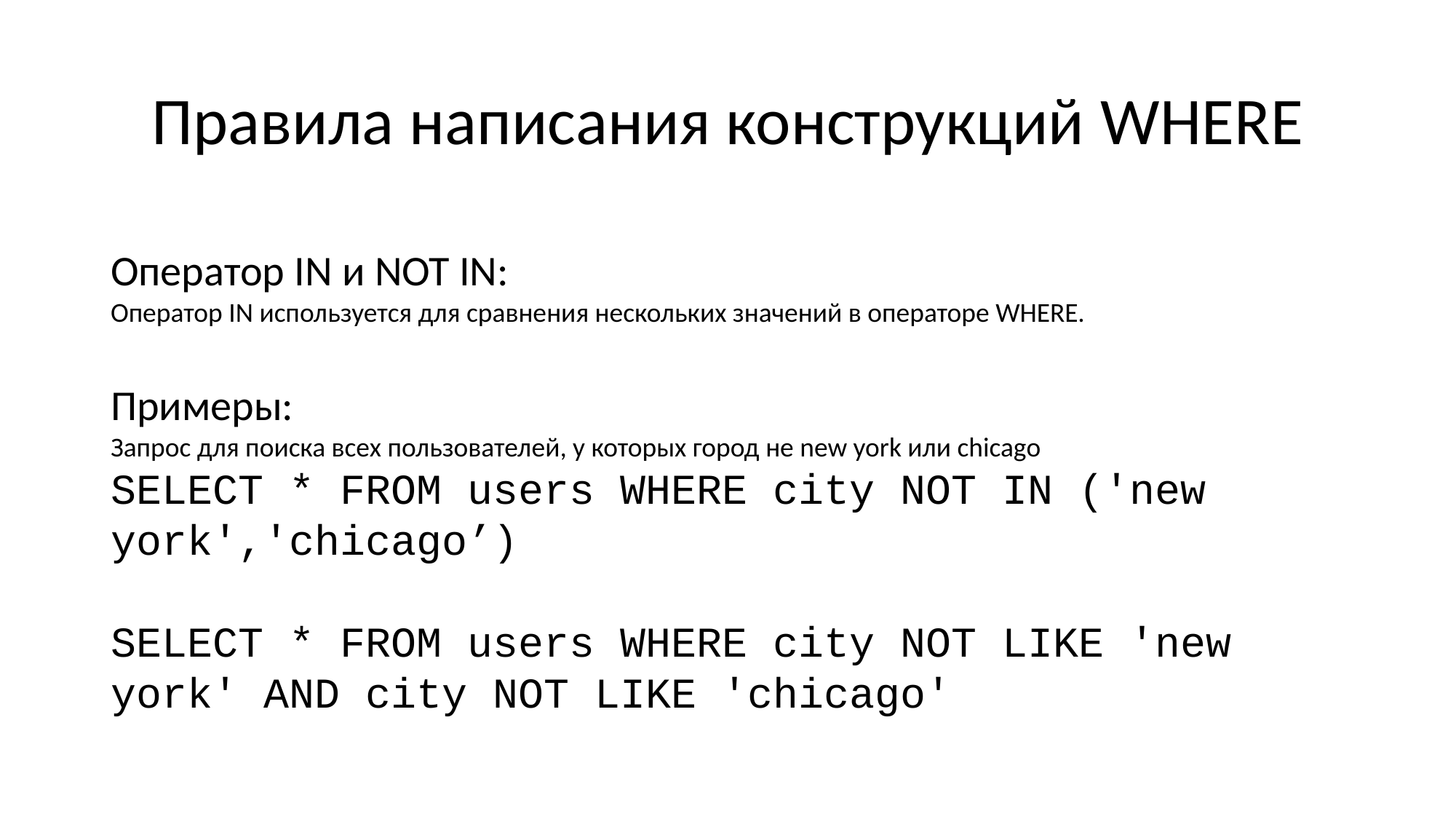

# Правила написания конструкций WHERE
Оператор IN и NOT IN:
Оператор IN используется для сравнения нескольких значений в операторе WHERE.

Примеры:
Запрос для поиска всех пользователей, у которых город не new york или chicago
SELECT * FROM users WHERE city NOT IN ('new york','chicago’)

SELECT * FROM users WHERE city NOT LIKE 'new york' AND city NOT LIKE 'chicago'